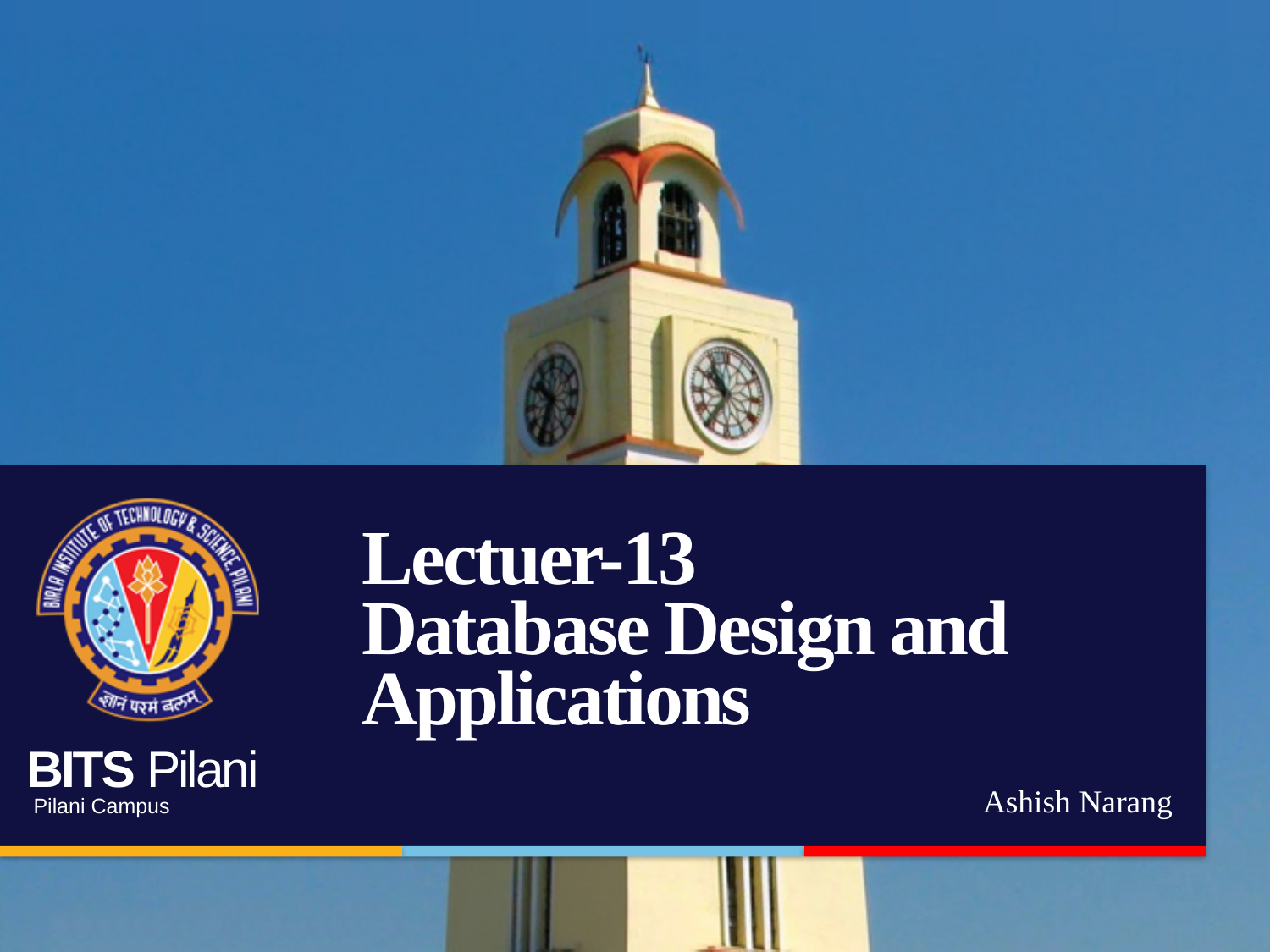

# Lectuer-13 Database Design and Applications
Ashish Narang